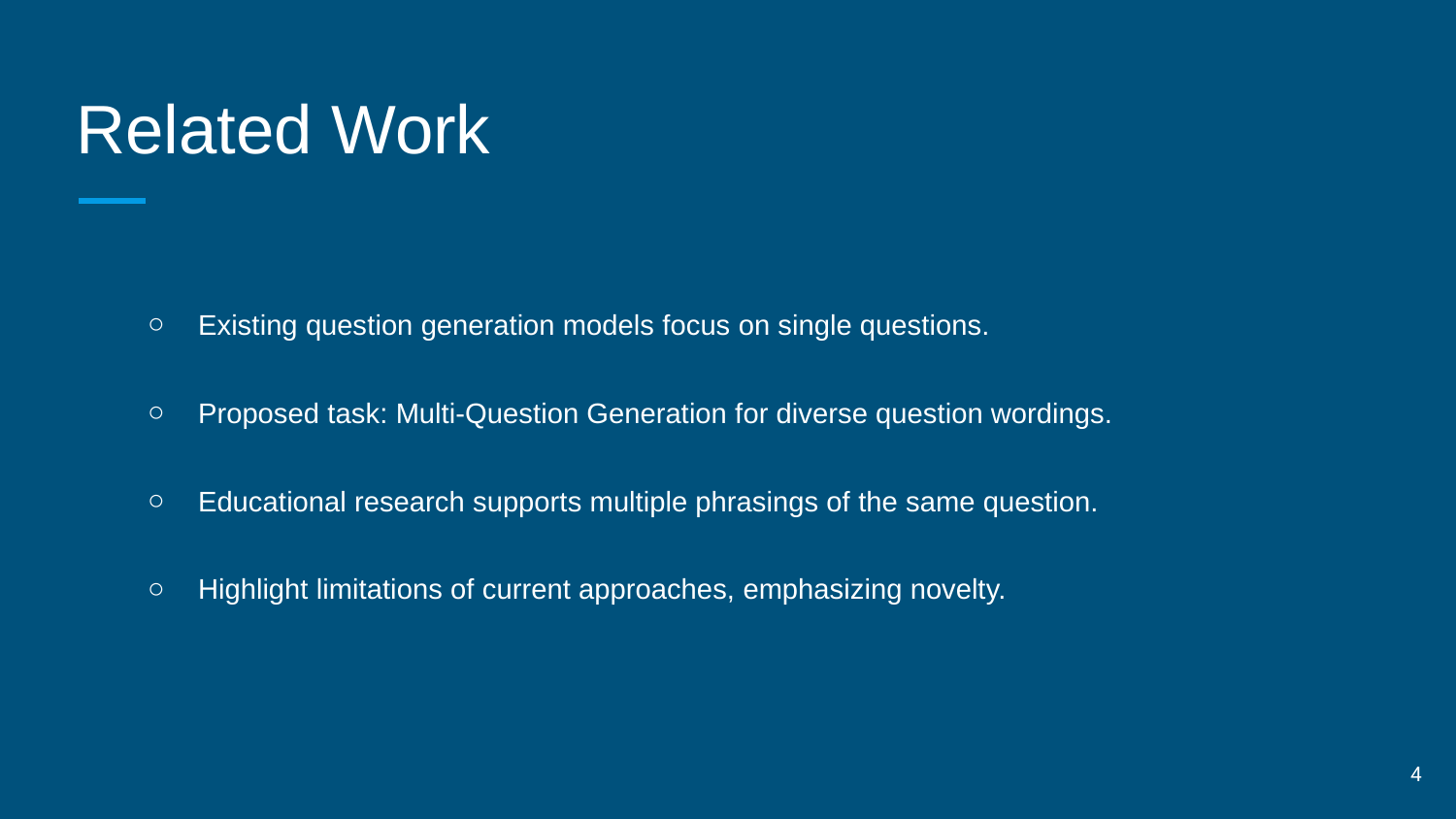

# Related Work
Existing question generation models focus on single questions.
Proposed task: Multi-Question Generation for diverse question wordings.
Educational research supports multiple phrasings of the same question.
Highlight limitations of current approaches, emphasizing novelty.

4